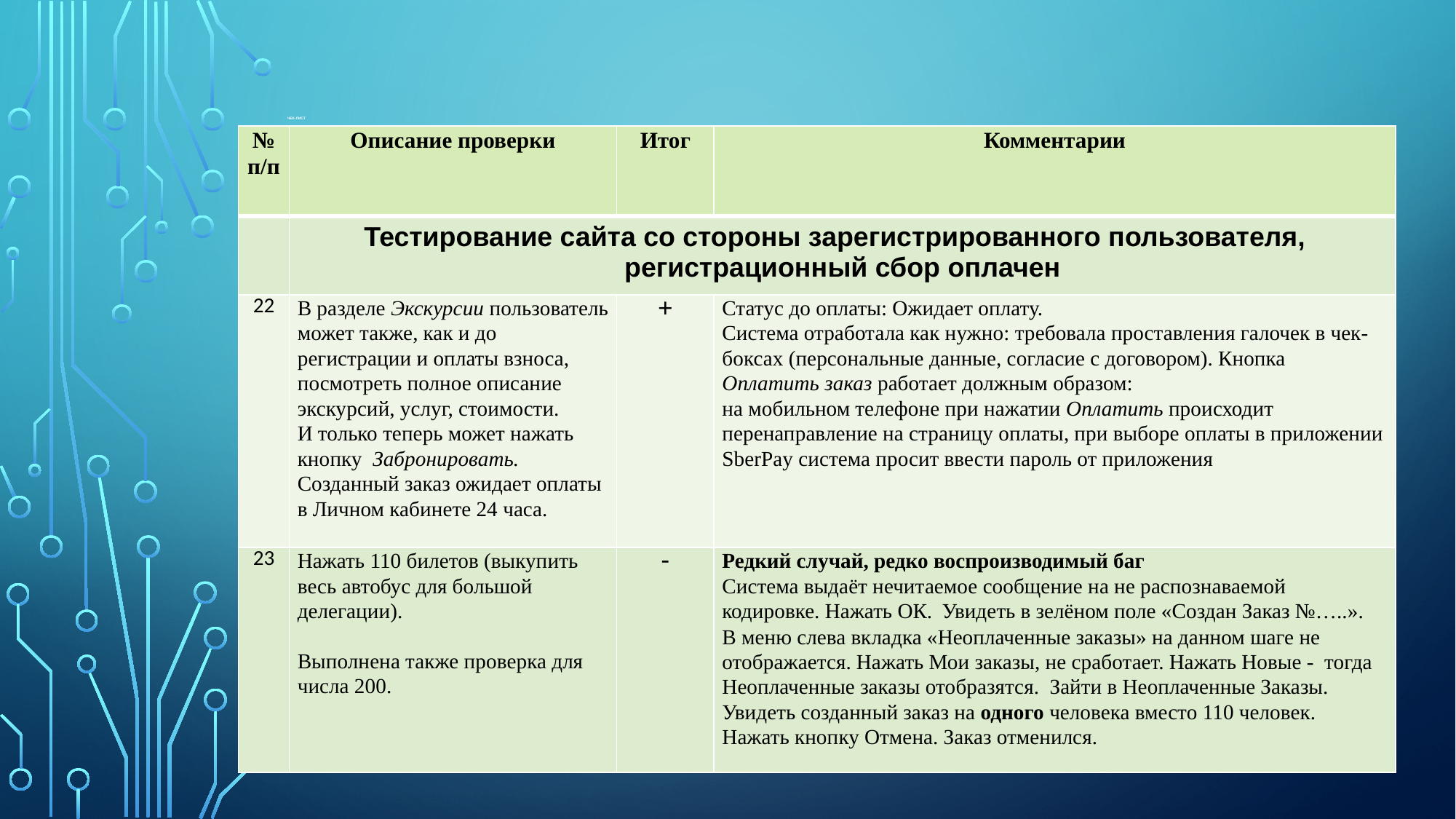

# ЧЕК-ЛИСТ
| № п/п | Описание проверки | Итог | Комментарии |
| --- | --- | --- | --- |
|  | Тестирование сайта со стороны зарегистрированного пользователя, регистрационный сбор оплачен |  |  |
| 22 | В разделе Экскурсии пользователь может также, как и до регистрации и оплаты взноса, посмотреть полное описание экскурсий, услуг, стоимости. И только теперь может нажать кнопку Забронировать. Созданный заказ ожидает оплаты в Личном кабинете 24 часа. | + | Статус до оплаты: Ожидает оплату. Система отработала как нужно: требовала проставления галочек в чек-боксах (персональные данные, согласие с договором). Кнопка Оплатить заказ работает должным образом: на мобильном телефоне при нажатии Оплатить происходит перенаправление на страницу оплаты, при выборе оплаты в приложении SberPay система просит ввести пароль от приложения |
| 23 | Нажать 110 билетов (выкупить весь автобус для большой делегации).   Выполнена также проверка для числа 200. | - | Редкий случай, редко воспроизводимый баг Система выдаёт нечитаемое сообщение на не распознаваемой кодировке. Нажать ОК. Увидеть в зелёном поле «Создан Заказ №…..». В меню слева вкладка «Неоплаченные заказы» на данном шаге не отображается. Нажать Мои заказы, не сработает. Нажать Новые - тогда Неоплаченные заказы отобразятся. Зайти в Неоплаченные Заказы. Увидеть созданный заказ на одного человека вместо 110 человек. Нажать кнопку Отмена. Заказ отменился. |